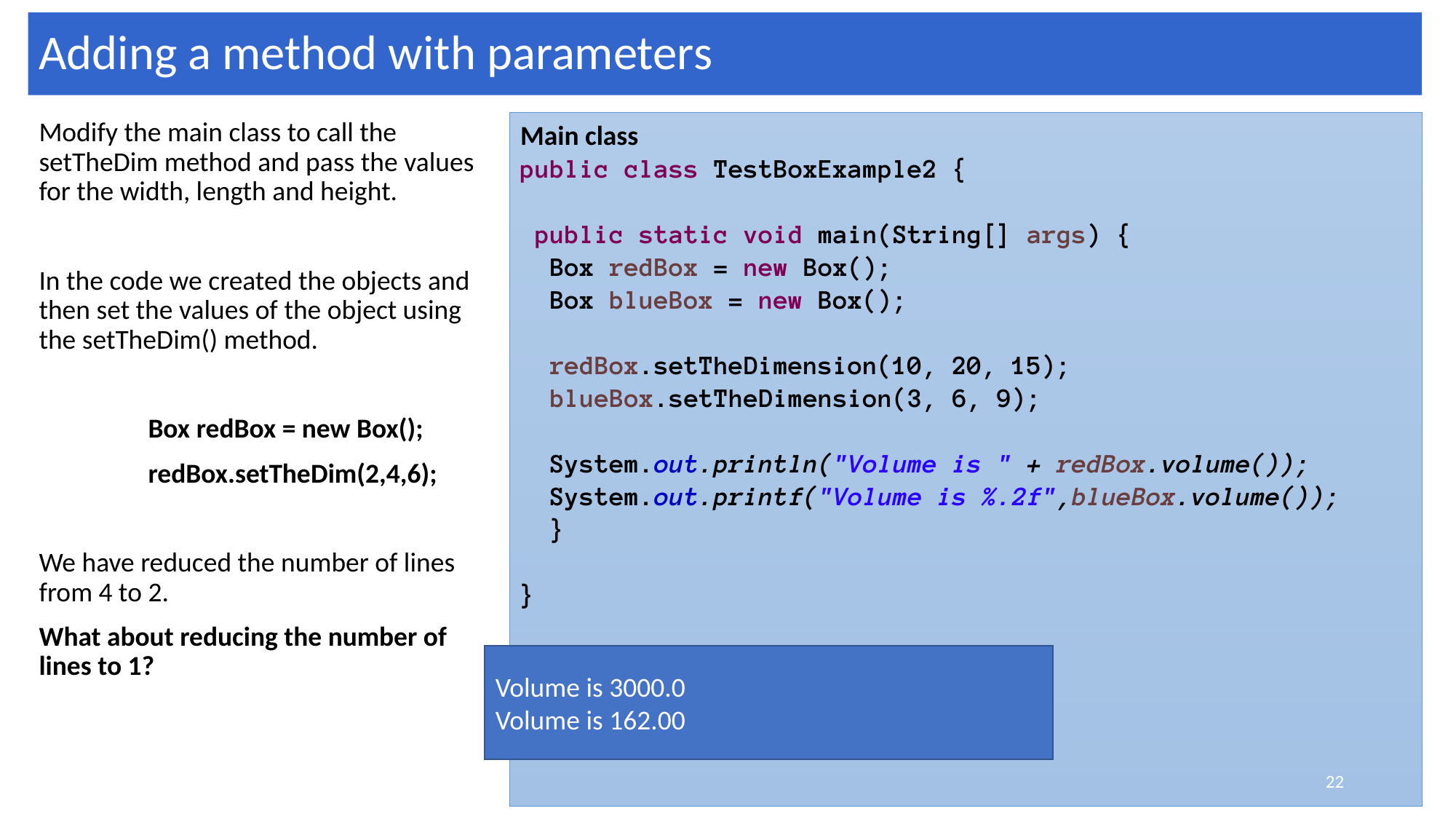

# Adding a method with parameters
Modify the main class to call the setTheDim method and pass the values for the width, length and height.

In the code we created the objects and then set the values of the object using the setTheDim() method.

	Box redBox = new Box();
	redBox.setTheDim(2,4,6);

We have reduced the number of lines from 4 to 2.
What about reducing the number of lines to 1?
Main class
public class TestBoxExample2 {

 public static void main(String[] args) {
  Box redBox = new Box();
  Box blueBox = new Box();

  redBox.setTheDimension(10, 20, 15);
  blueBox.setTheDimension(3, 6, 9);

  System.out.println("Volume is " + redBox.volume());
  System.out.printf("Volume is %.2f",blueBox.volume());
  }

}

Volume is 3000.0
Volume is 162.00
22